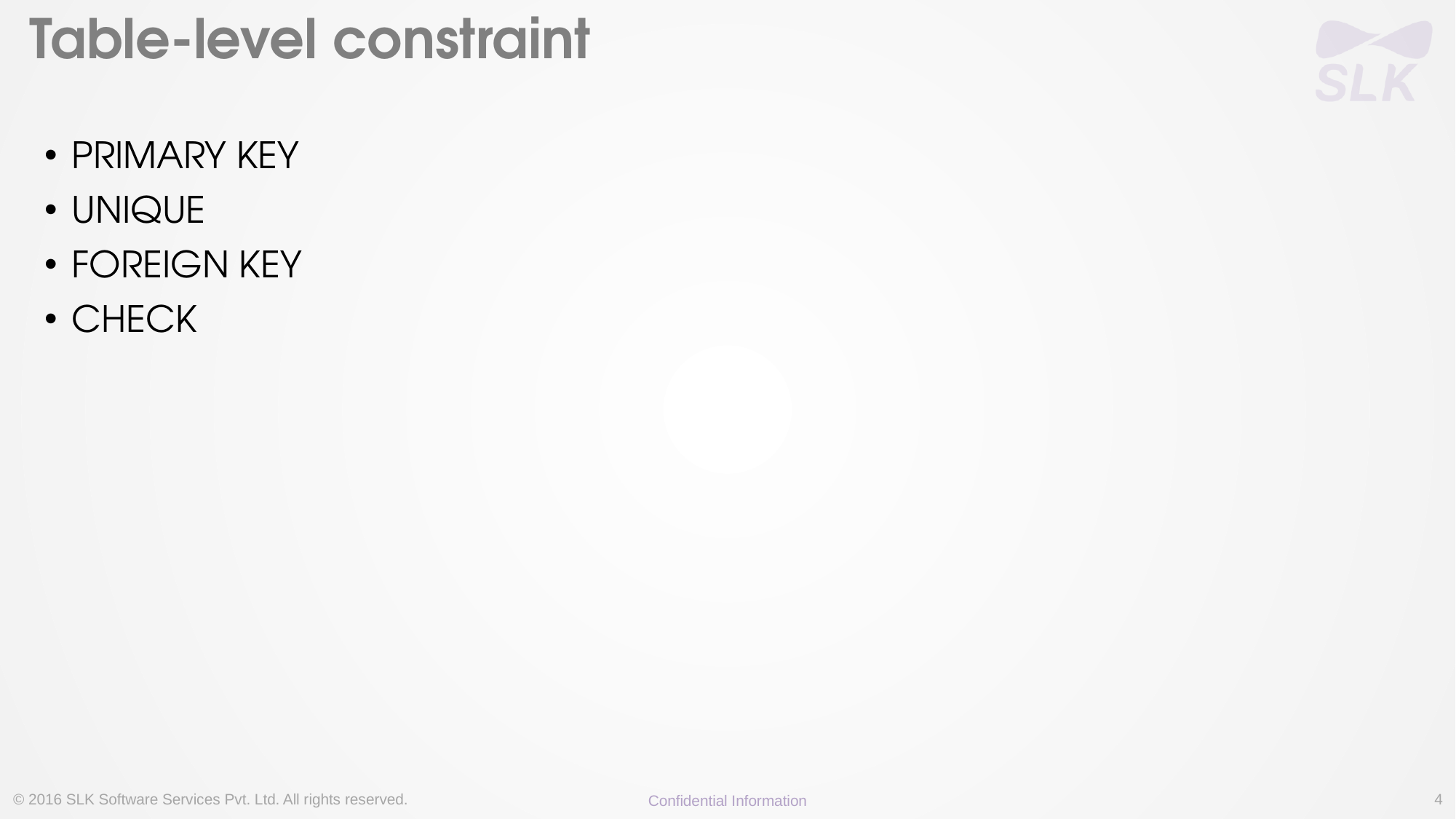

# Table-level constraint
PRIMARY KEY
UNIQUE
FOREIGN KEY
CHECK